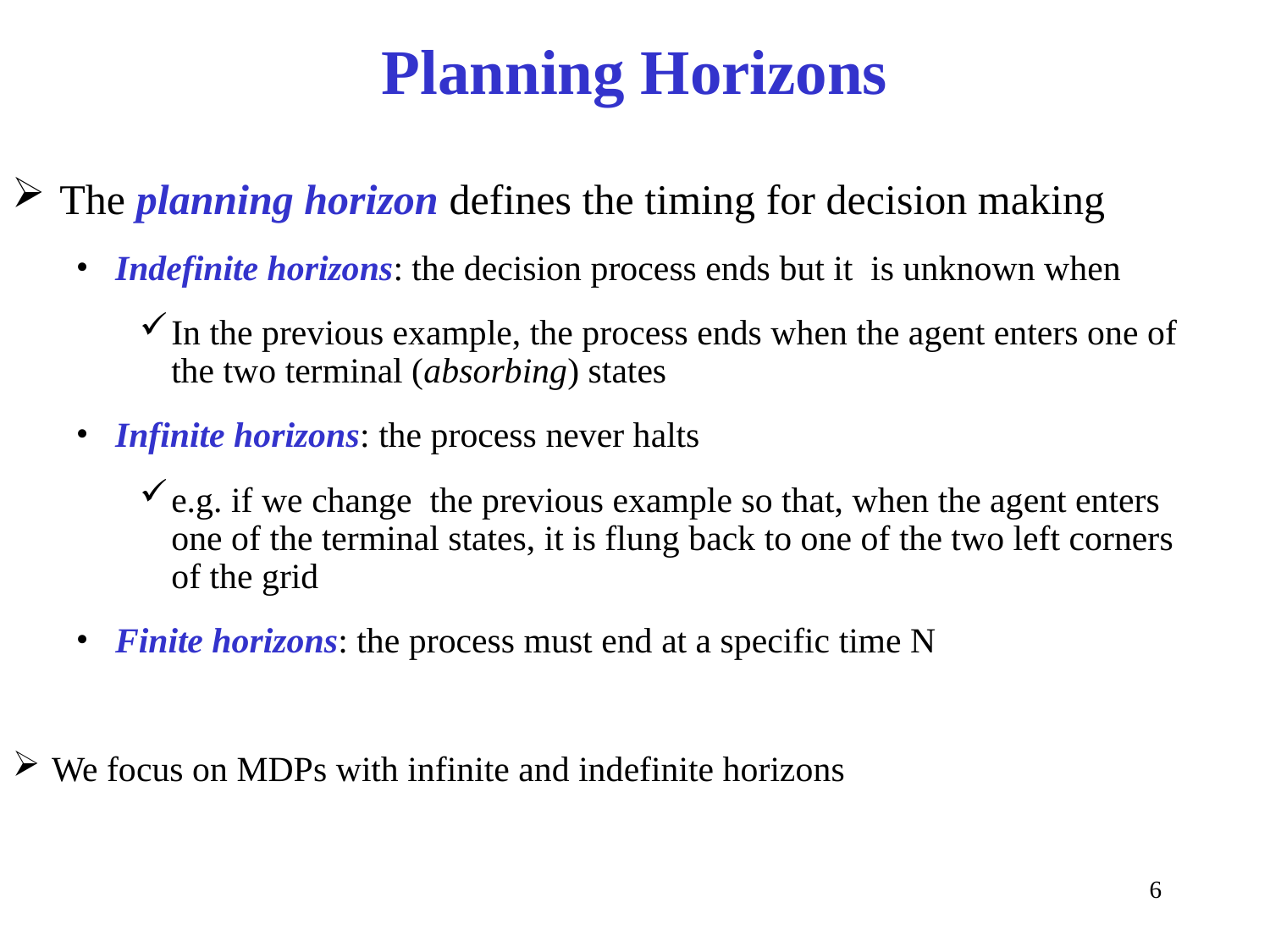

# Planning Horizons
The planning horizon defines the timing for decision making
Indefinite horizons: the decision process ends but it  is unknown when
In the previous example, the process ends when the agent enters one of the two terminal (absorbing) states
Infinite horizons: the process never halts
e.g. if we change  the previous example so that, when the agent enters one of the terminal states, it is flung back to one of the two left corners of the grid
Finite horizons: the process must end at a specific time N

We focus on MDPs with infinite and indefinite horizons

6